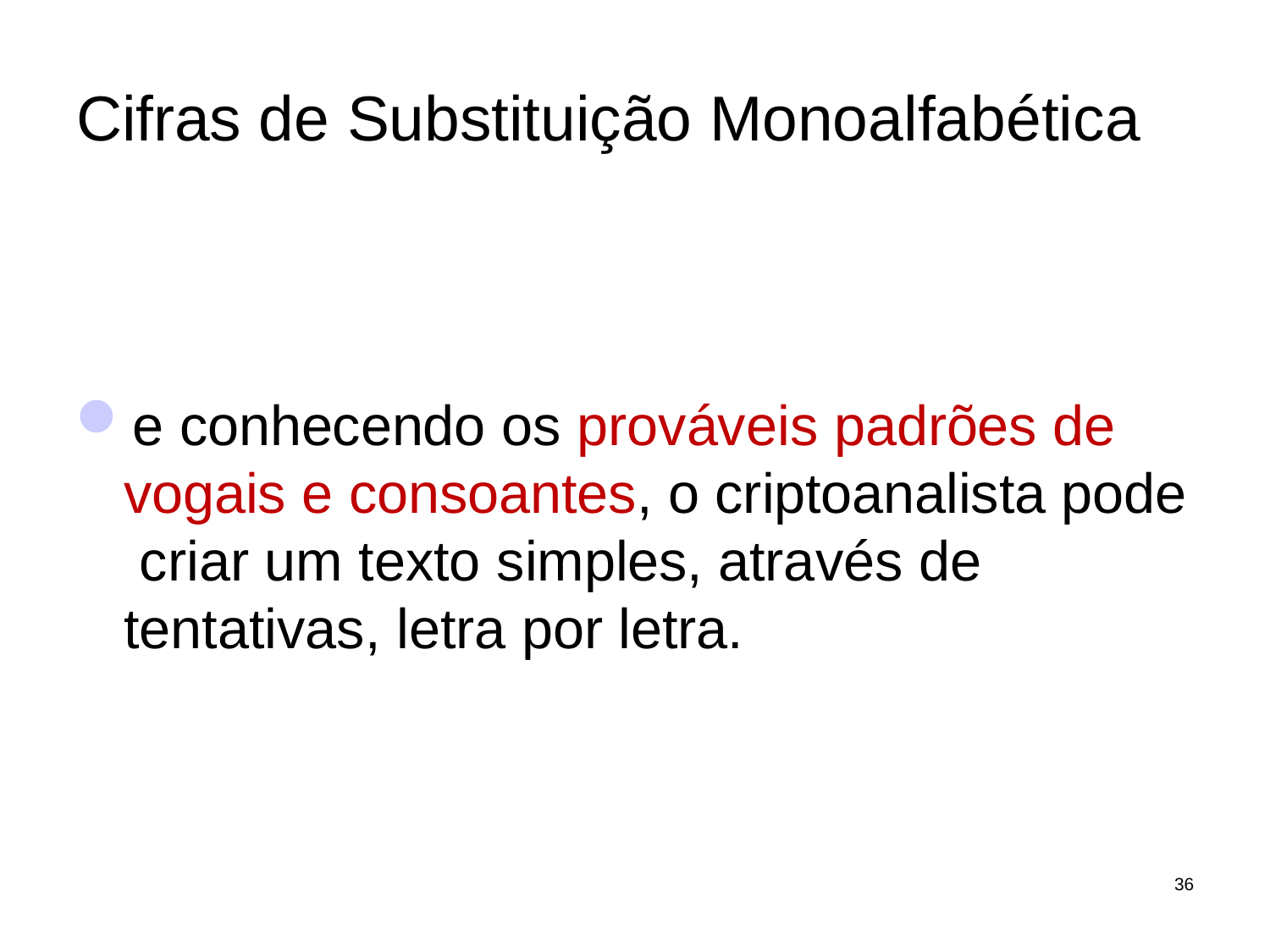

# Cifras de Substituição Monoalfabética
e conhecendo os prováveis padrões de  vogais e consoantes, o criptoanalista pode  criar um texto simples, através de  tentativas, letra por letra.
36